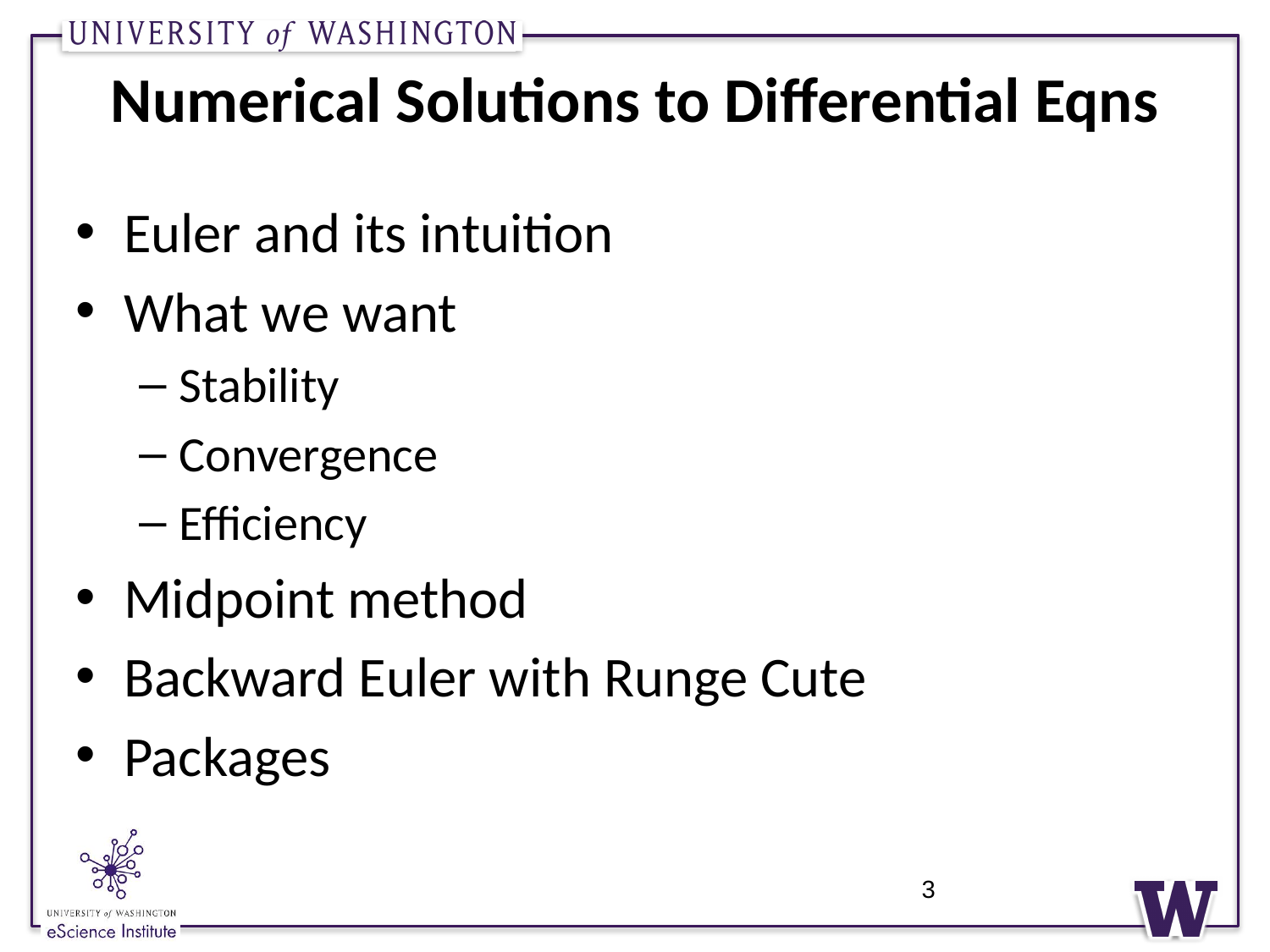

# Numerical Solutions to Differential Eqns
Euler and its intuition
What we want
Stability
Convergence
Efficiency
Midpoint method
Backward Euler with Runge Cute
Packages
3